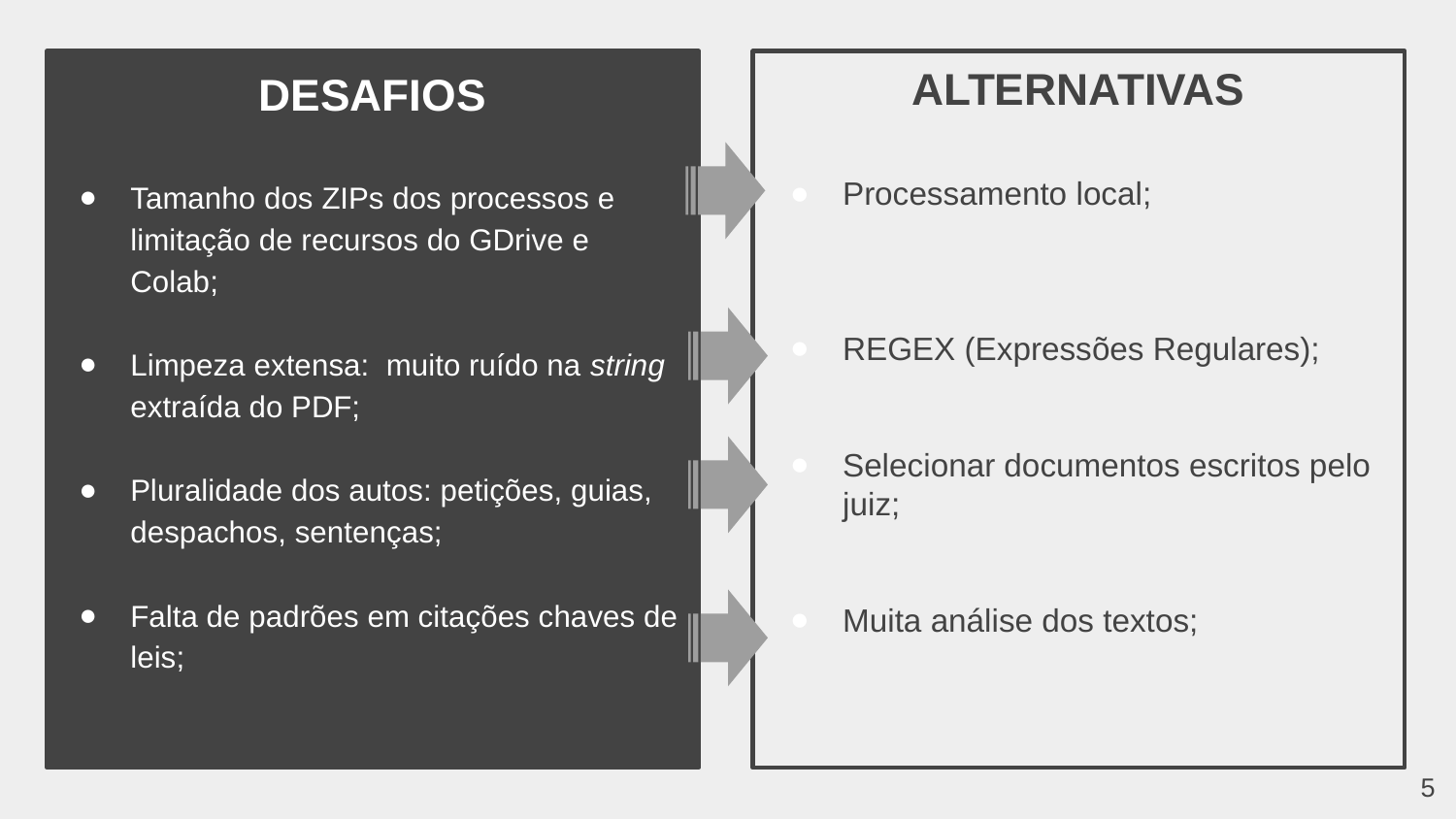

# DESAFIOS
ALTERNATIVAS

Tamanho dos ZIPs dos processos e limitação de recursos do GDrive e Colab;

Limpeza extensa:  muito ruído na string extraída do PDF;

Pluralidade dos autos: petições, guias, despachos, sentenças;

Falta de padrões em citações chaves de leis;

Processamento local;

REGEX (Expressões Regulares);

Selecionar documentos escritos pelo juiz;

Muita análise dos textos;

5